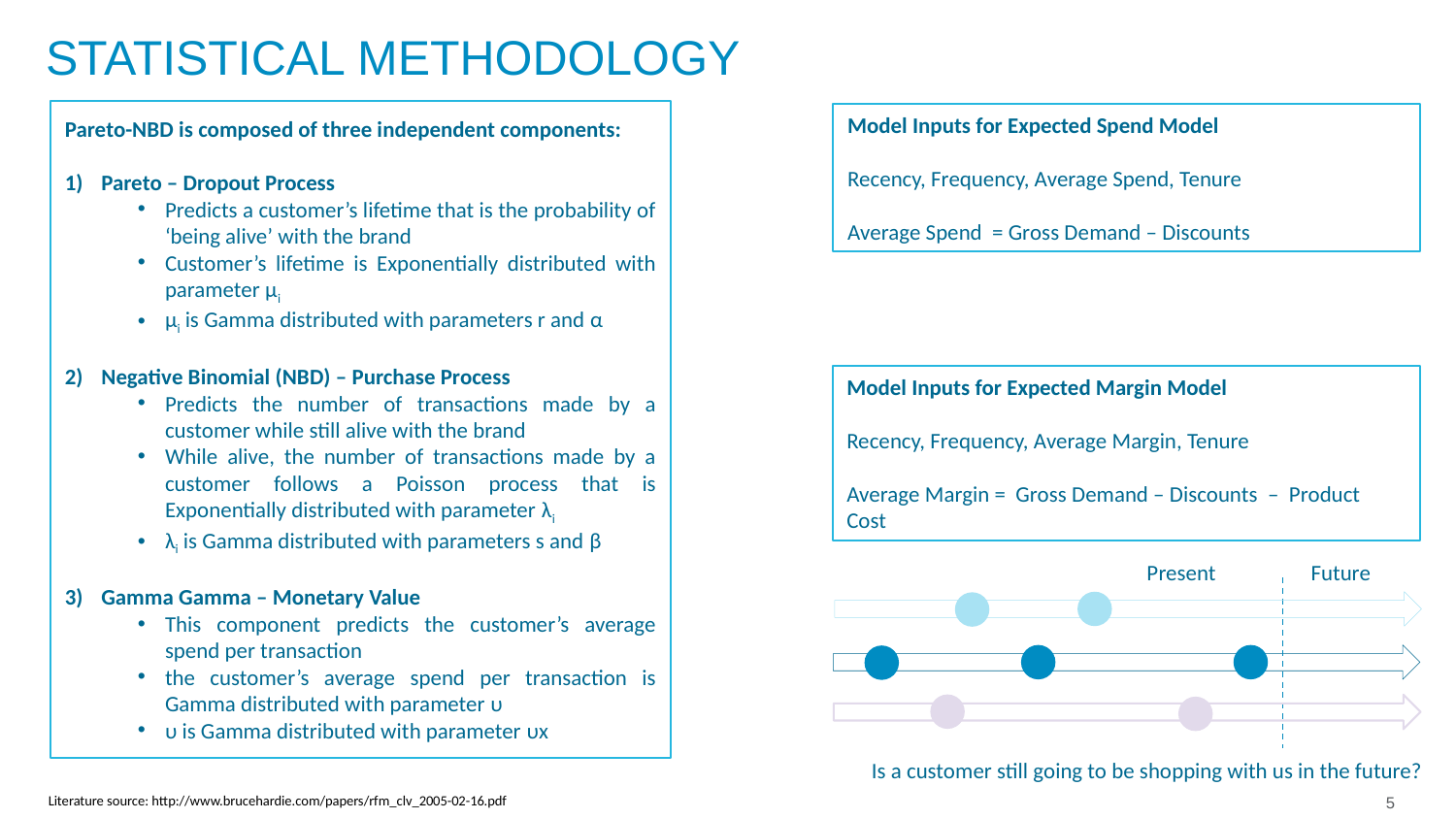

# STATISTICAL METHODOLOGY
Pareto-NBD is composed of three independent components:

Pareto – Dropout Process
Predicts a customer’s lifetime that is the probability of ‘being alive’ with the brand
Customer’s lifetime is Exponentially distributed with parameter µi
µi is Gamma distributed with parameters r and α

Negative Binomial (NBD) – Purchase Process
Predicts the number of transactions made by a customer while still alive with the brand
While alive, the number of transactions made by a customer follows a Poisson process that is Exponentially distributed with parameter λi
λi is Gamma distributed with parameters s and β

Gamma Gamma – Monetary Value
This component predicts the customer’s average spend per transaction
the customer’s average spend per transaction is Gamma distributed with parameter υ
υ is Gamma distributed with parameter υx
Model Inputs for Expected Spend Model

Recency, Frequency, Average Spend, Tenure

Average Spend  = Gross Demand – Discounts

Model Inputs for Expected Margin Model

Recency, Frequency, Average Margin, Tenure

Average Margin =  Gross Demand – Discounts  –  Product Cost

Future
Present

Is a customer still going to be shopping with us in the future?
Literature source: http://www.brucehardie.com/papers/rfm_clv_2005-02-16.pdf